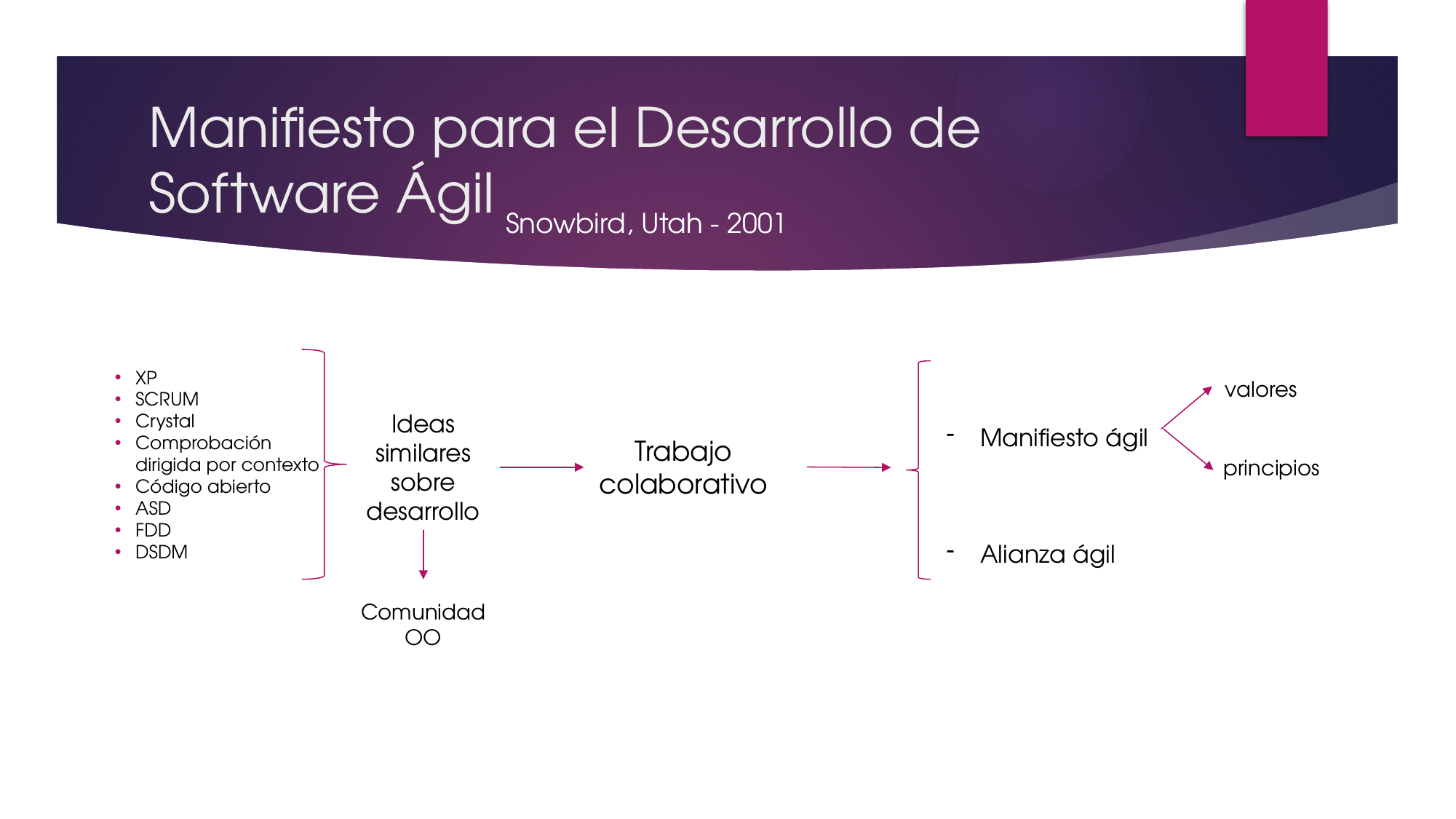

# Manifiesto para el Desarrollo de Software Ágil
Snowbird, Utah - 2001

Manifiesto ágil

Alianza ágil
XP
SCRUM
Crystal
Comprobación dirigida por contexto
Código abierto
ASD
FDD
DSDM

valores
Ideas similares sobre desarrollo
Trabajo colaborativo
principios
Comunidad OO